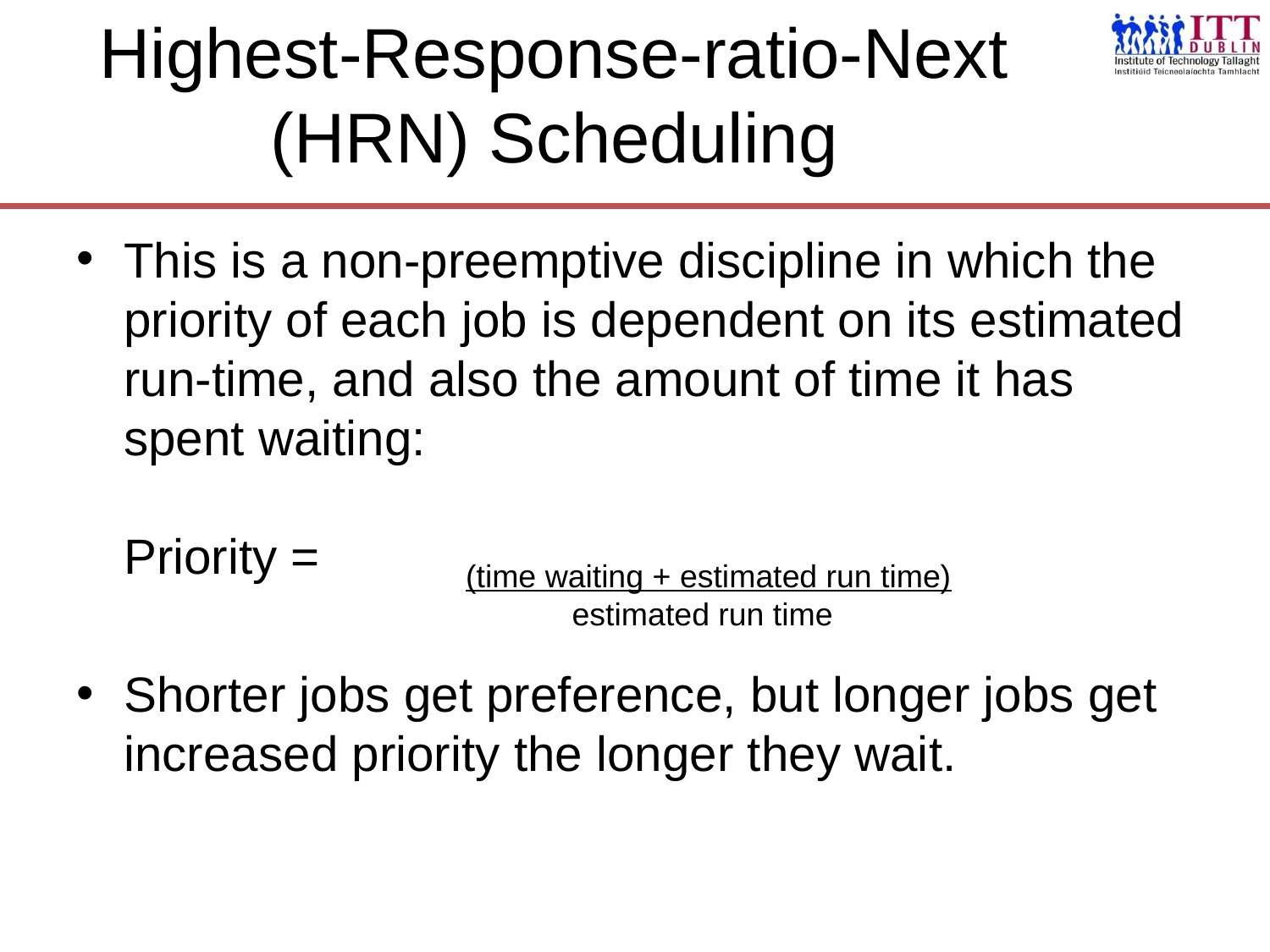

# Highest-Response-ratio-Next (HRN) Scheduling
This is a non-preemptive discipline in which the priority of each job is dependent on its estimated run-time, and also the amount of time it has spent waiting:
Priority =

Shorter jobs get preference, but longer jobs get increased priority the longer they wait.
(time waiting + estimated run time)
            estimated run time